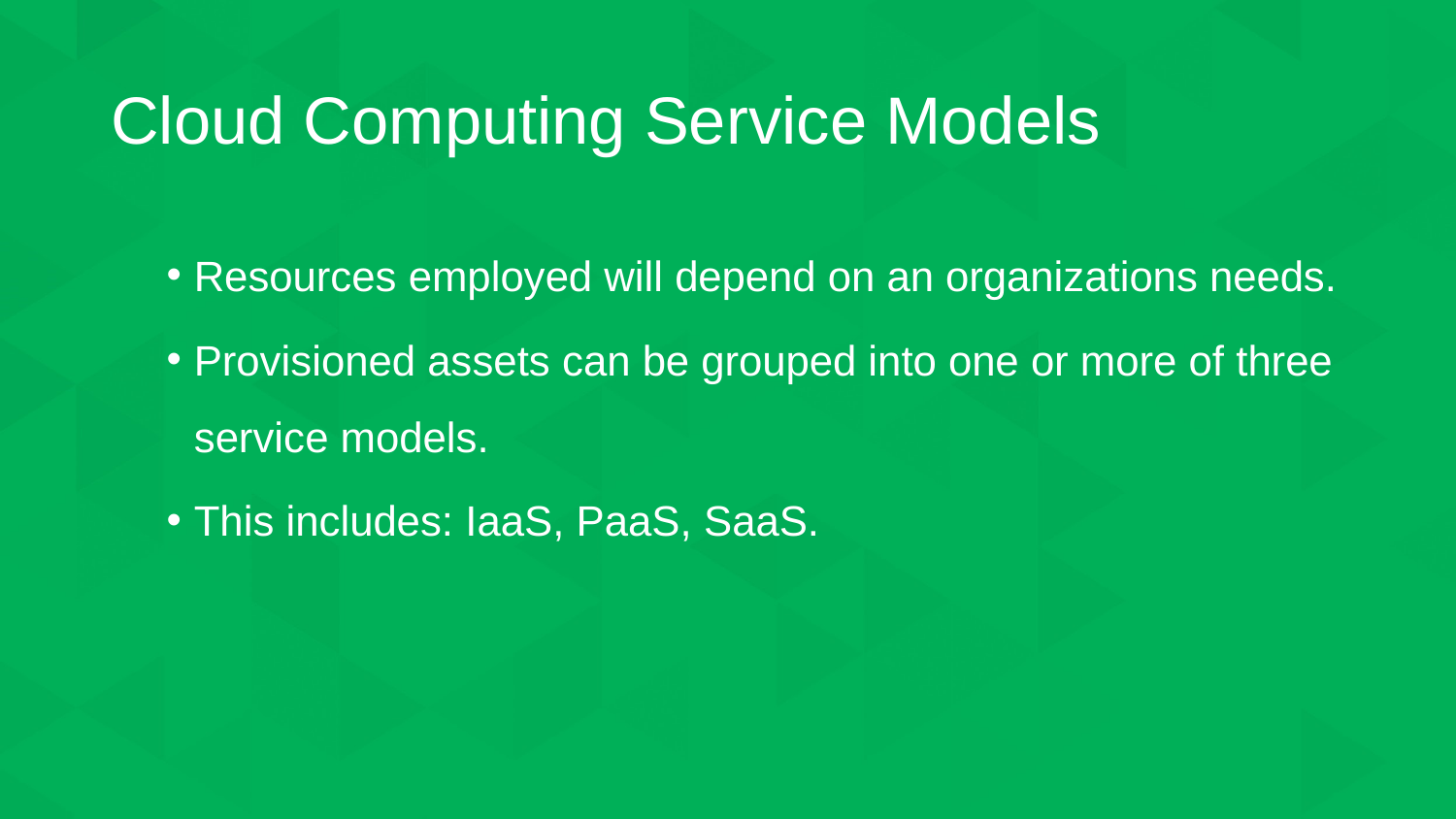

# Cloud Computing Service Models
Resources employed will depend on an organizations needs.
Provisioned assets can be grouped into one or more of three service models.
This includes: IaaS, PaaS, SaaS.